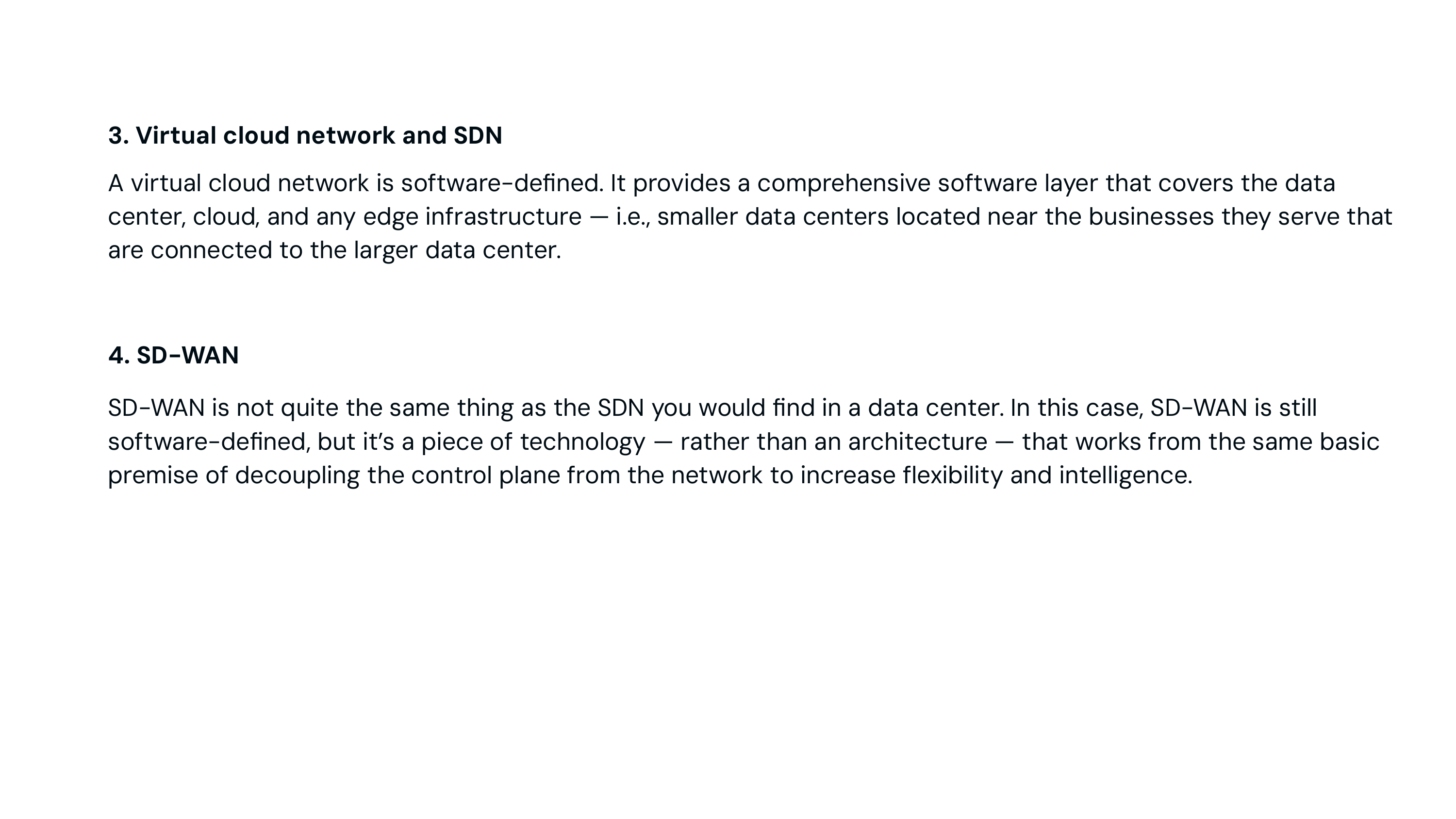

3. Virtual cloud network and SDN
A virtual cloud network is software-defined. It provides a comprehensive software layer that covers the data center, cloud, and any edge infrastructure — i.e., smaller data centers located near the businesses they serve that are connected to the larger data center.

4. SD-WAN
SD-WAN is not quite the same thing as the SDN you would find in a data center. In this case, SD-WAN is still software-defined, but it’s a piece of technology — rather than an architecture — that works from the same basic premise of decoupling the control plane from the network to increase flexibility and intelligence.